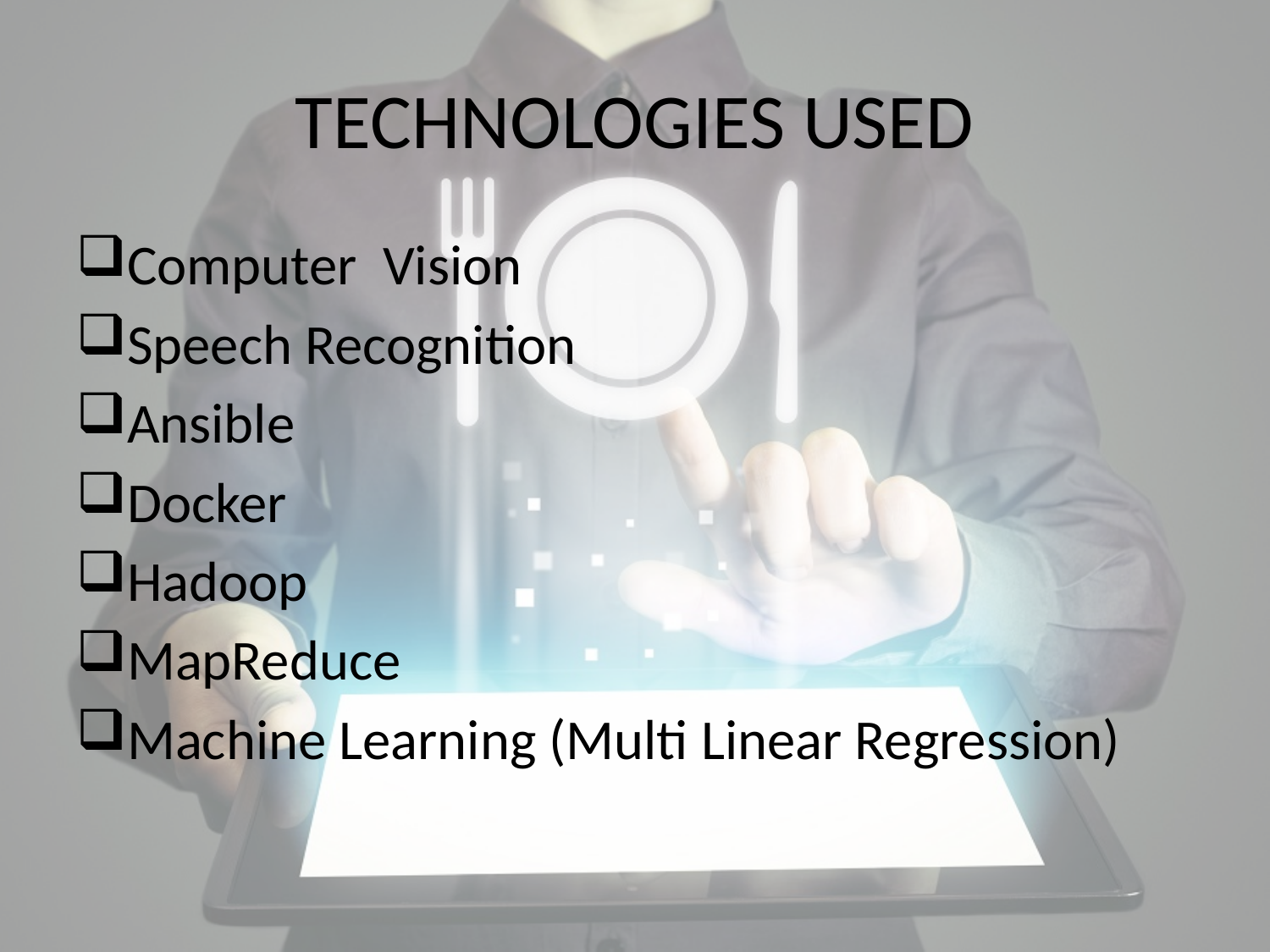

# TECHNOLOGIES USED
Computer  Vision
Speech Recognition
Ansible
Docker
Hadoop
MapReduce
Machine Learning (Multi Linear Regression)